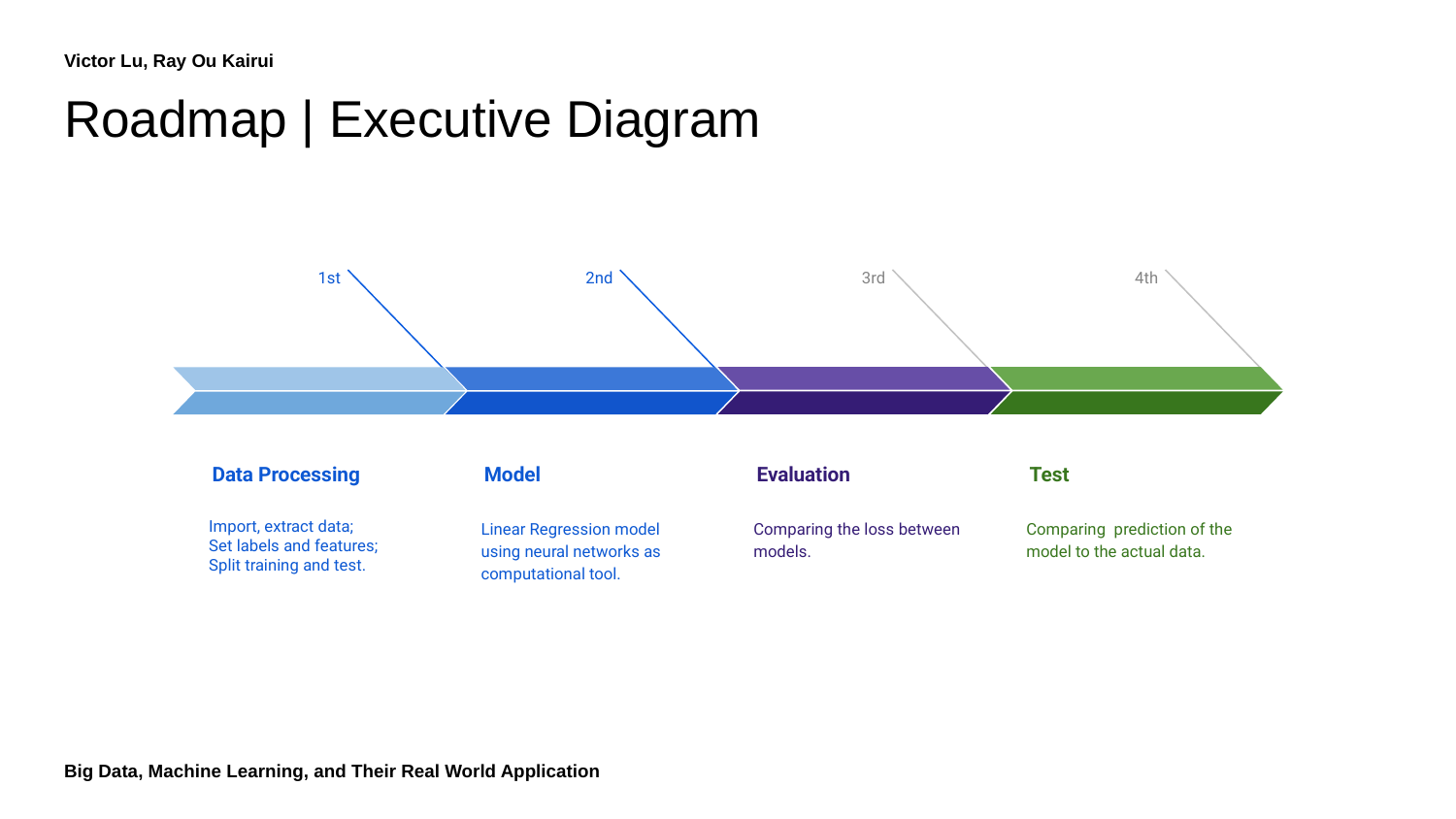

Victor Lu, Ray Ou Kairui
# Roadmap | Executive Diagram
4th

Test
Comparing  prediction of the model to the actual data.
3rd

Evaluation
Comparing the loss between models.
1st

Data Processing
Import, extract data;
Set labels and features;
Split training and test.

2nd

Model
Linear Regression model using neural networks as computational tool.